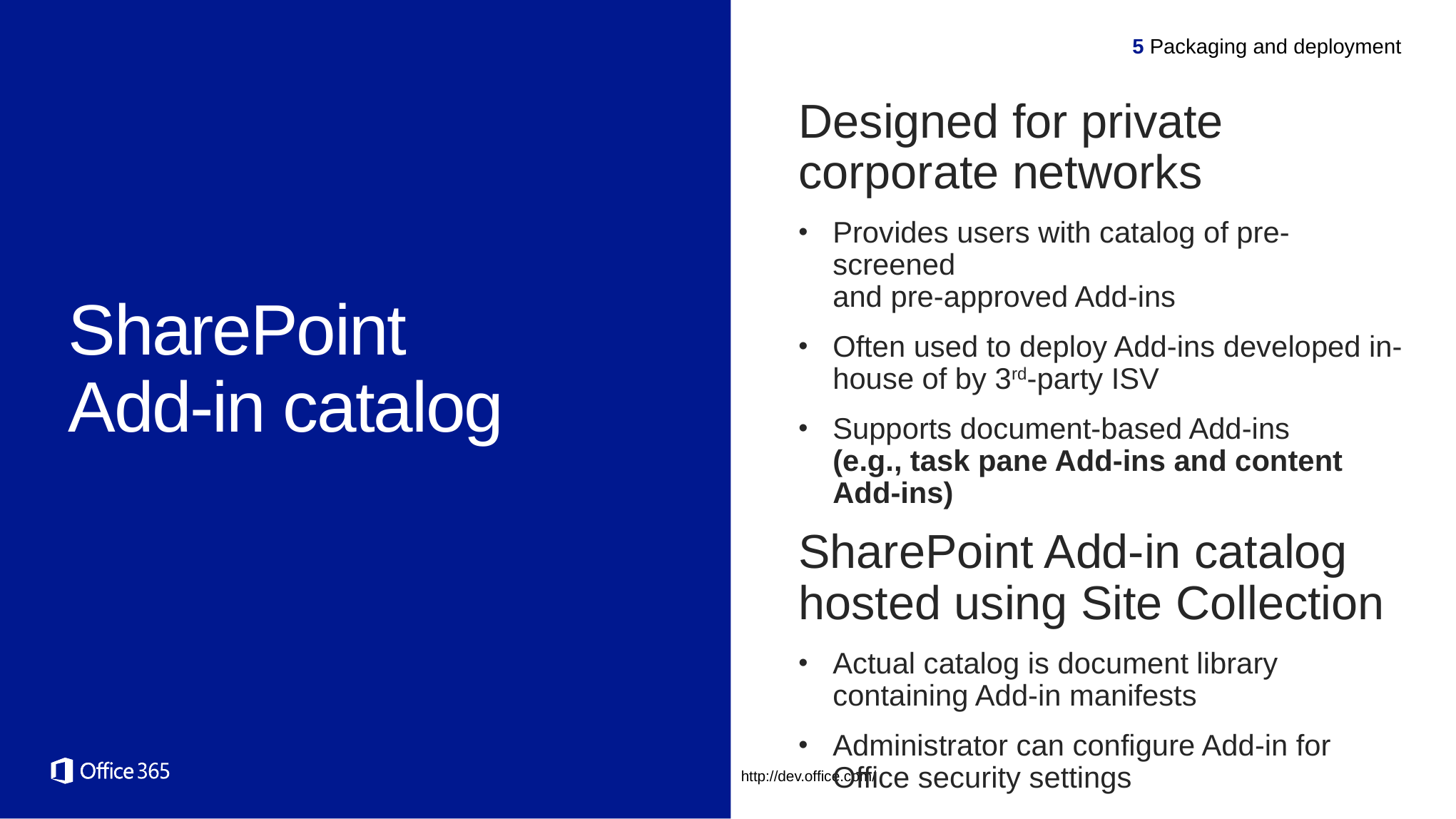

5 Packaging and deployment

Designed for private
corporate networks
Provides users with catalog of pre-screened
and pre-approved Add-ins
Often used to deploy Add-ins developed in-house of by 3rd-party ISV
Supports document-based Add-ins
(e.g., task pane Add-ins and content Add-ins)
SharePoint Add-in catalog hosted using Site Collection
Actual catalog is document library containing Add-in manifests
Administrator can configure Add-in for Office security settings

SharePoint
Add-in catalog

http://dev.office.com/